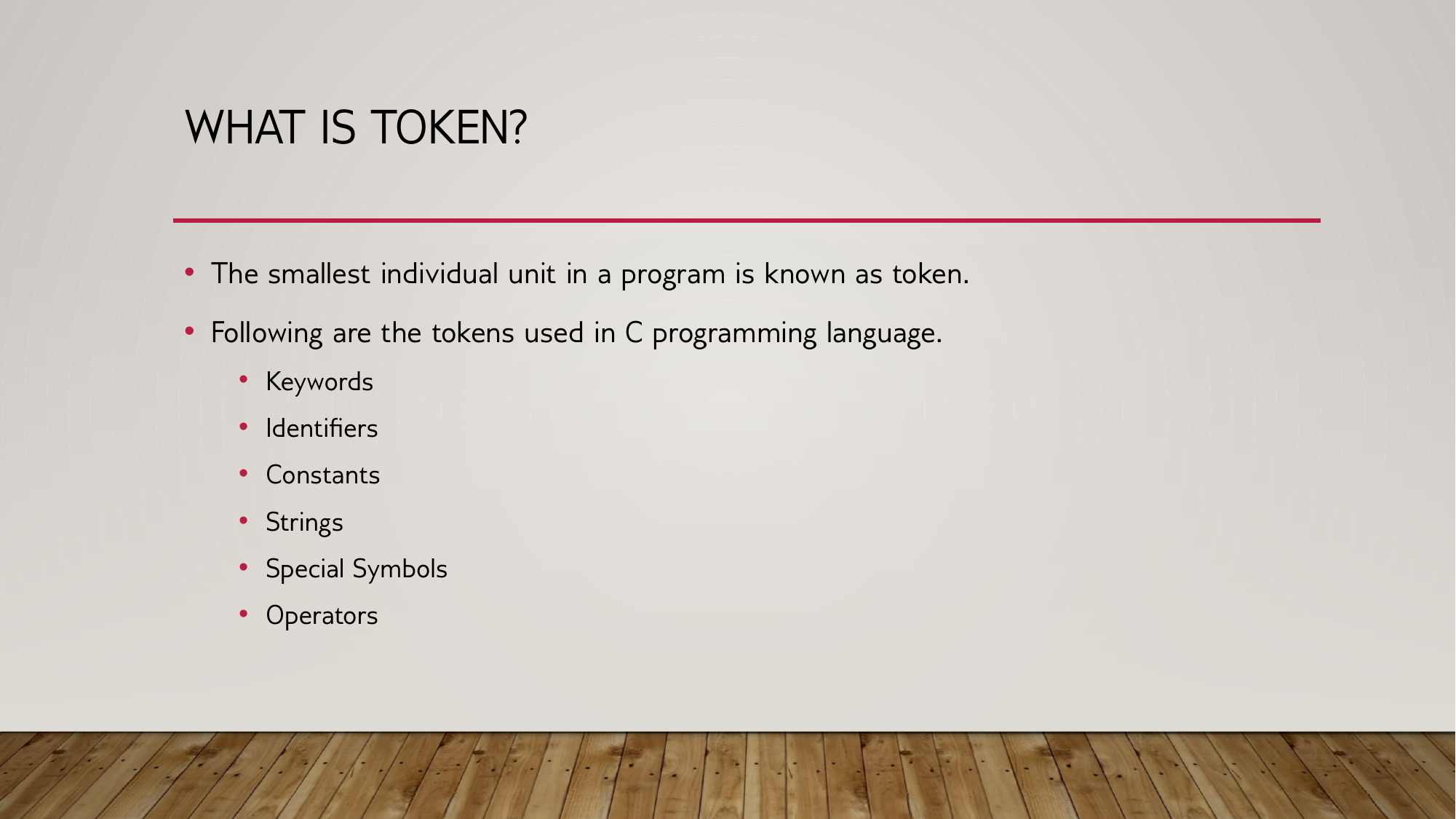

# What is Token?
The smallest individual unit in a program is known as token.
Following are the tokens used in C programming language.
Keywords
Identifiers
Constants
Strings
Special Symbols
Operators